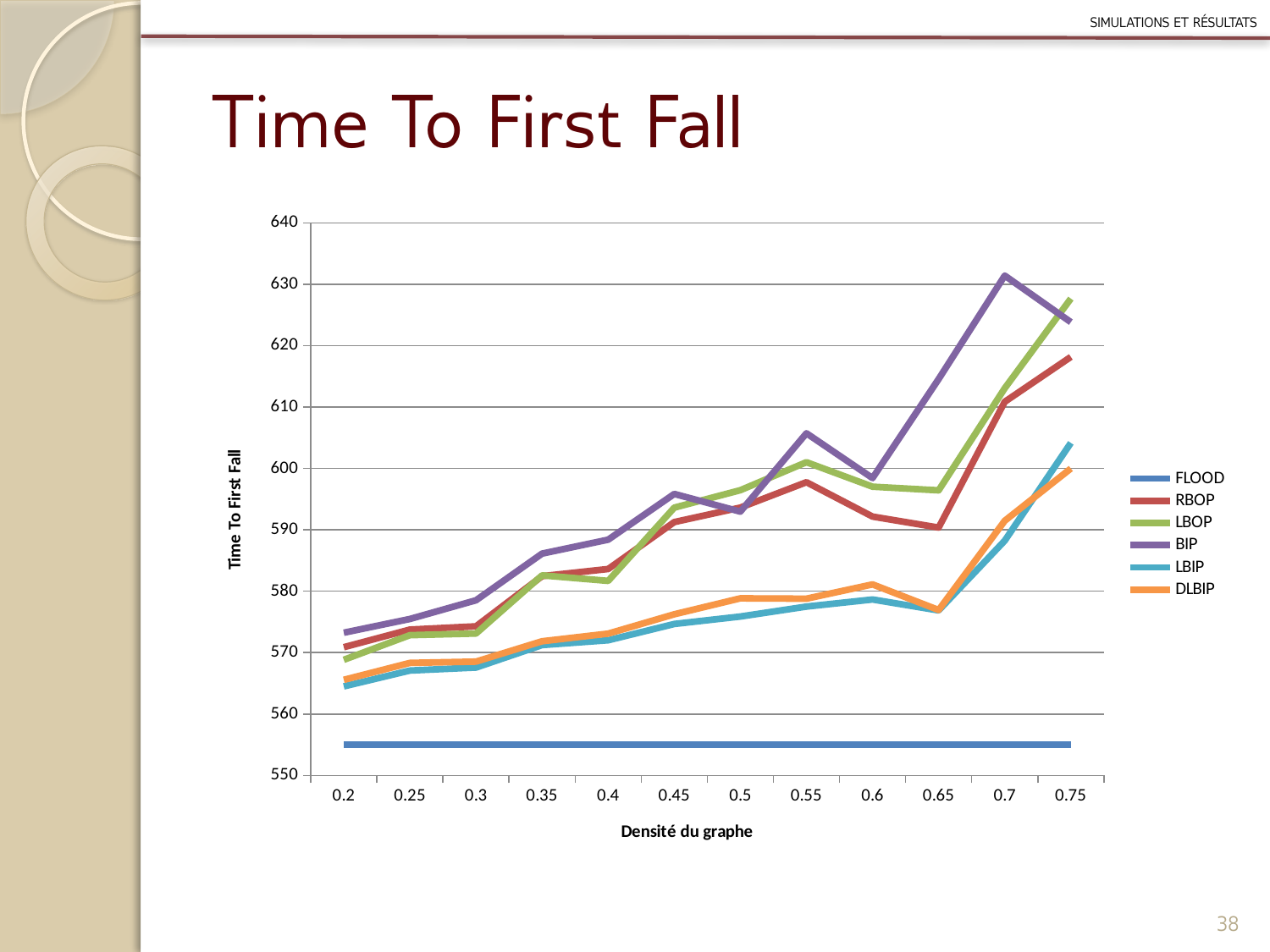

Simulations et résultats
# Time To First Fall

### Chart

| Category | FLOOD | RBOP | LBOP | BIP | LBIP | DLBIP |
|---|---|---|---|---|---|---|
| 0.2 | 555.0 | 570.89 | 568.836 | 573.247 | 564.507 | 565.575 |
| 0.25 | 555.0 | 573.756 | 572.849 | 575.487 | 567.084 | 568.328 |
| 0.3 | 555.0 | 574.288 | 573.119 | 578.525 | 567.576 | 568.542 |
| 0.35 | 555.0 | 582.456 | 582.592 | 586.126 | 571.233 | 571.854 |
| 0.4 | 555.0 | 583.625 | 581.688 | 588.396 | 572.021 | 573.104 |
| 0.45 | 555.0 | 591.271 | 593.625 | 595.854 | 574.667 | 576.25 |
| 0.5 | 555.0 | 593.633 | 596.468 | 592.975 | 575.886 | 578.848 |
| 0.55 | 555.0 | 597.763 | 601.026 | 605.737 | 577.5 | 578.789 |
| 0.6 | 555.0 | 592.17 | 597.038 | 598.434 | 578.66 | 581.113 |
| 0.65 | 555.0 | 590.375 | 596.438 | 614.562 | 576.875 | 576.938 |
| 0.7 | 555.0 | 610.862 | 613.069 | 631.414 | 588.241 | 591.483 |
| 0.75 | 555.0 | 618.167 | 627.667 | 623.833 | 604.167 | 600.0 |
38